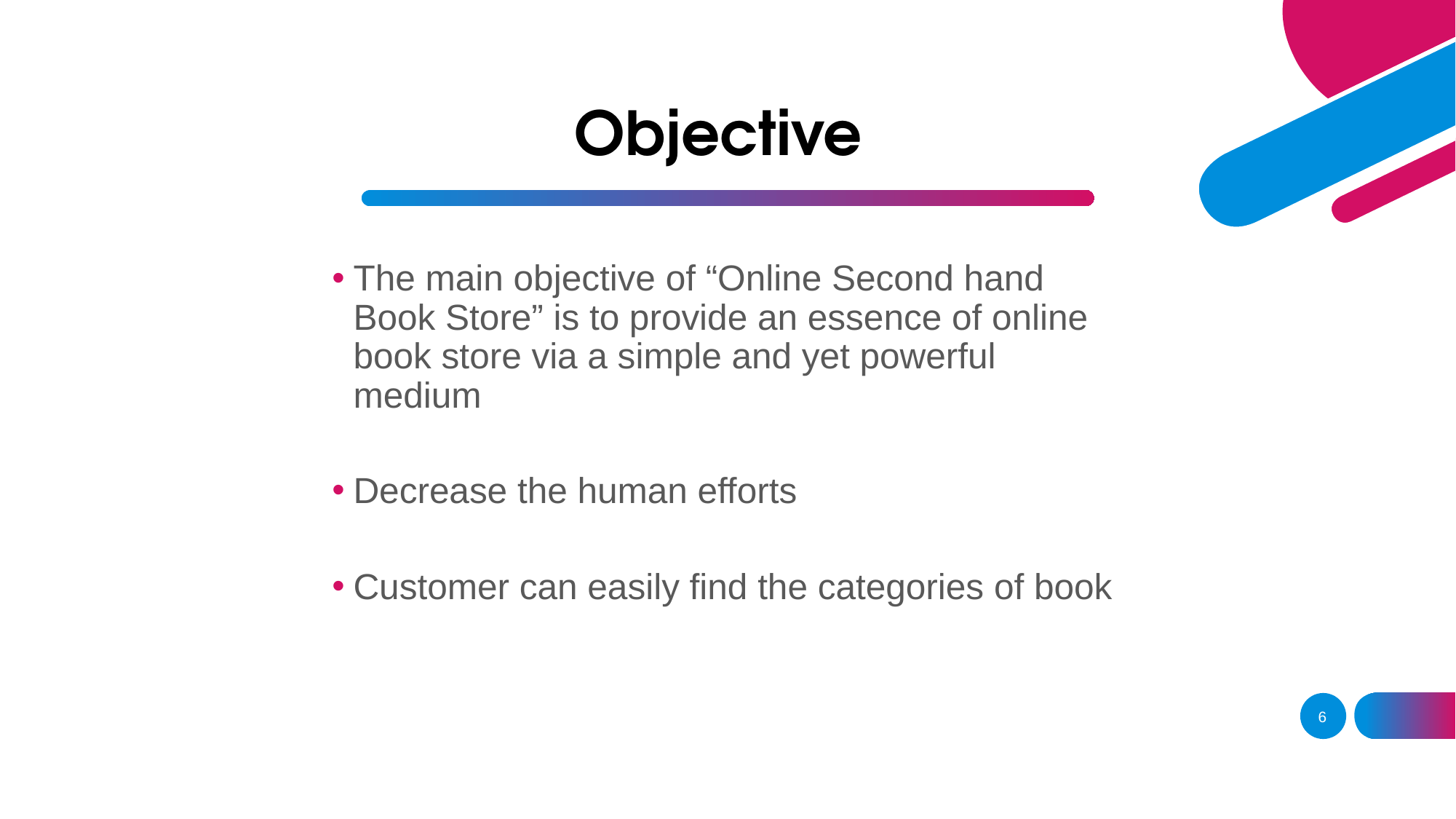

# Objective
The main objective of “Online Second hand Book Store” is to provide an essence of online book store via a simple and yet powerful medium

Decrease the human efforts

Customer can easily find the categories of book

6